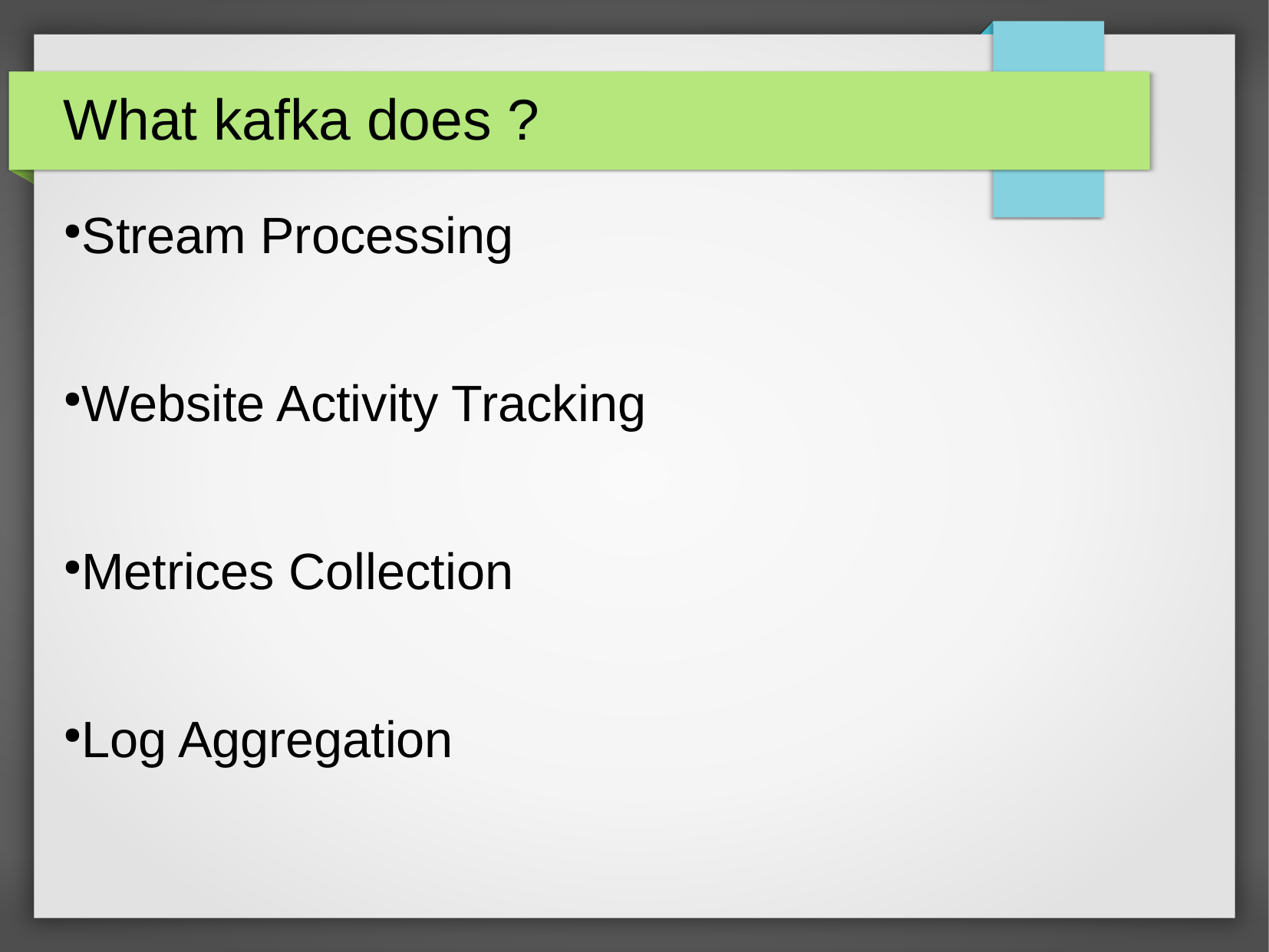

What kafka does ?
Stream Processing

Website Activity Tracking

Metrices Collection

Log Aggregation